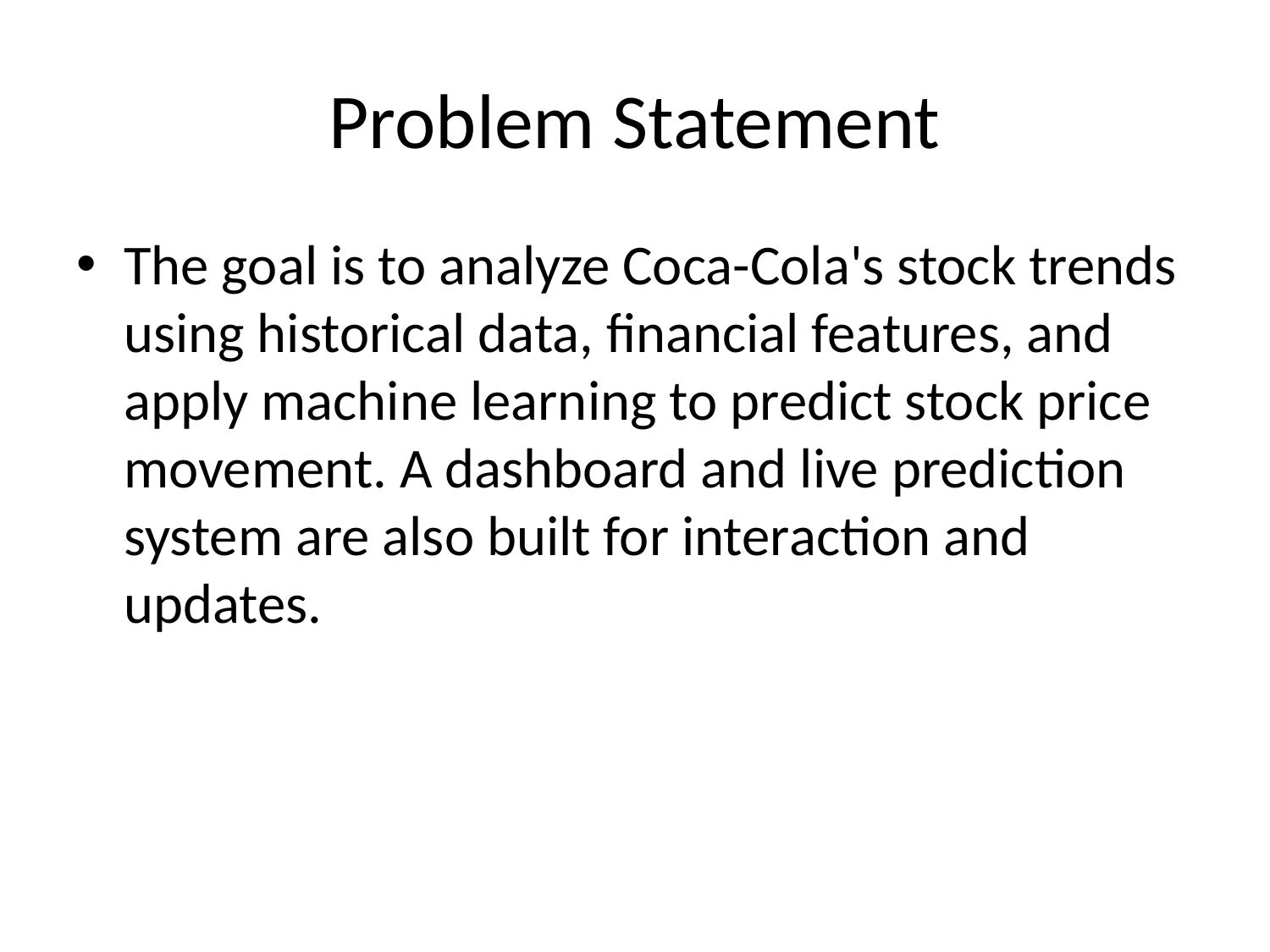

# Problem Statement
The goal is to analyze Coca-Cola's stock trends using historical data, financial features, and apply machine learning to predict stock price movement. A dashboard and live prediction system are also built for interaction and updates.